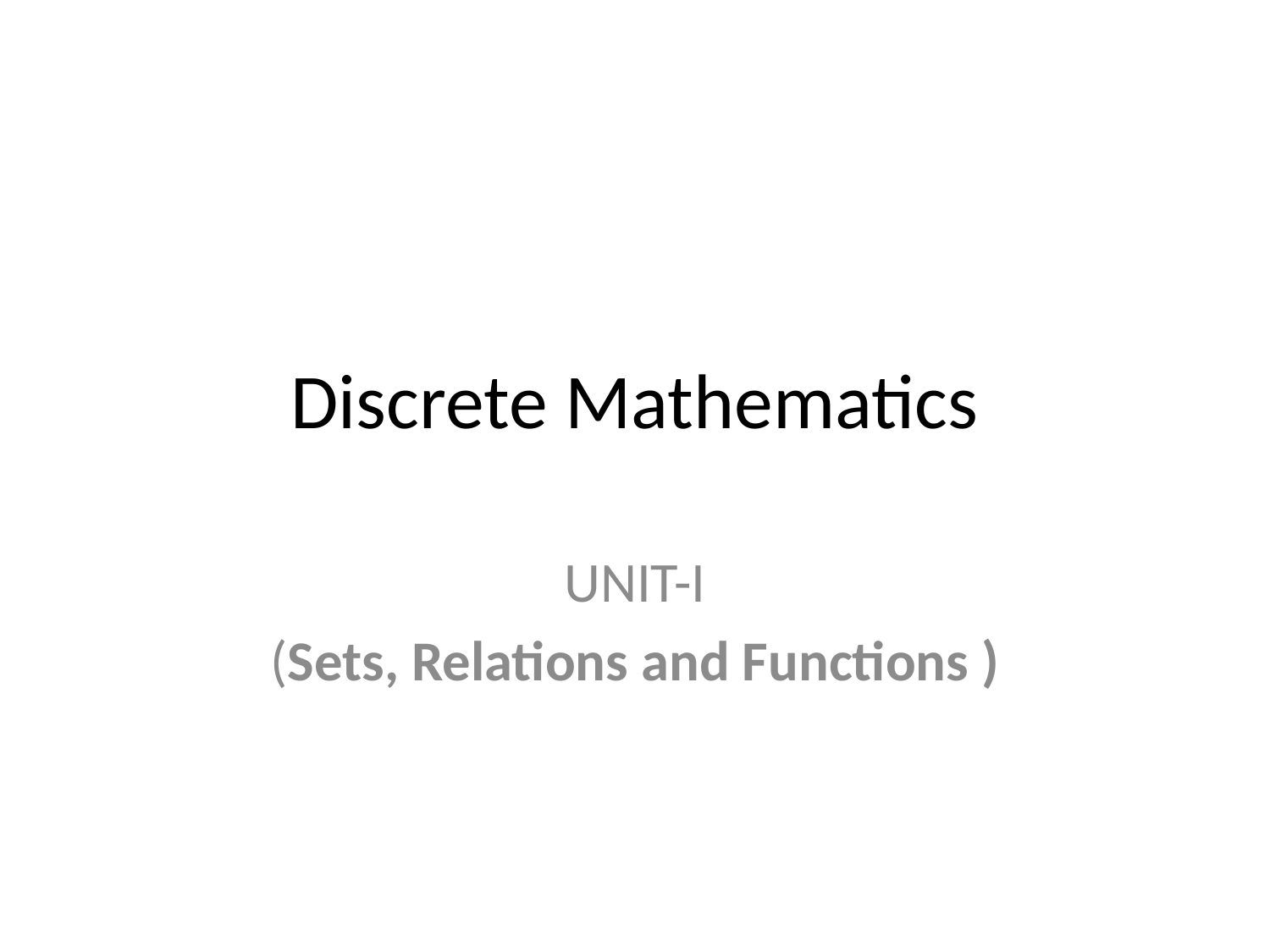

# Discrete Mathematics
UNIT-I
(Sets, Relations and Functions )